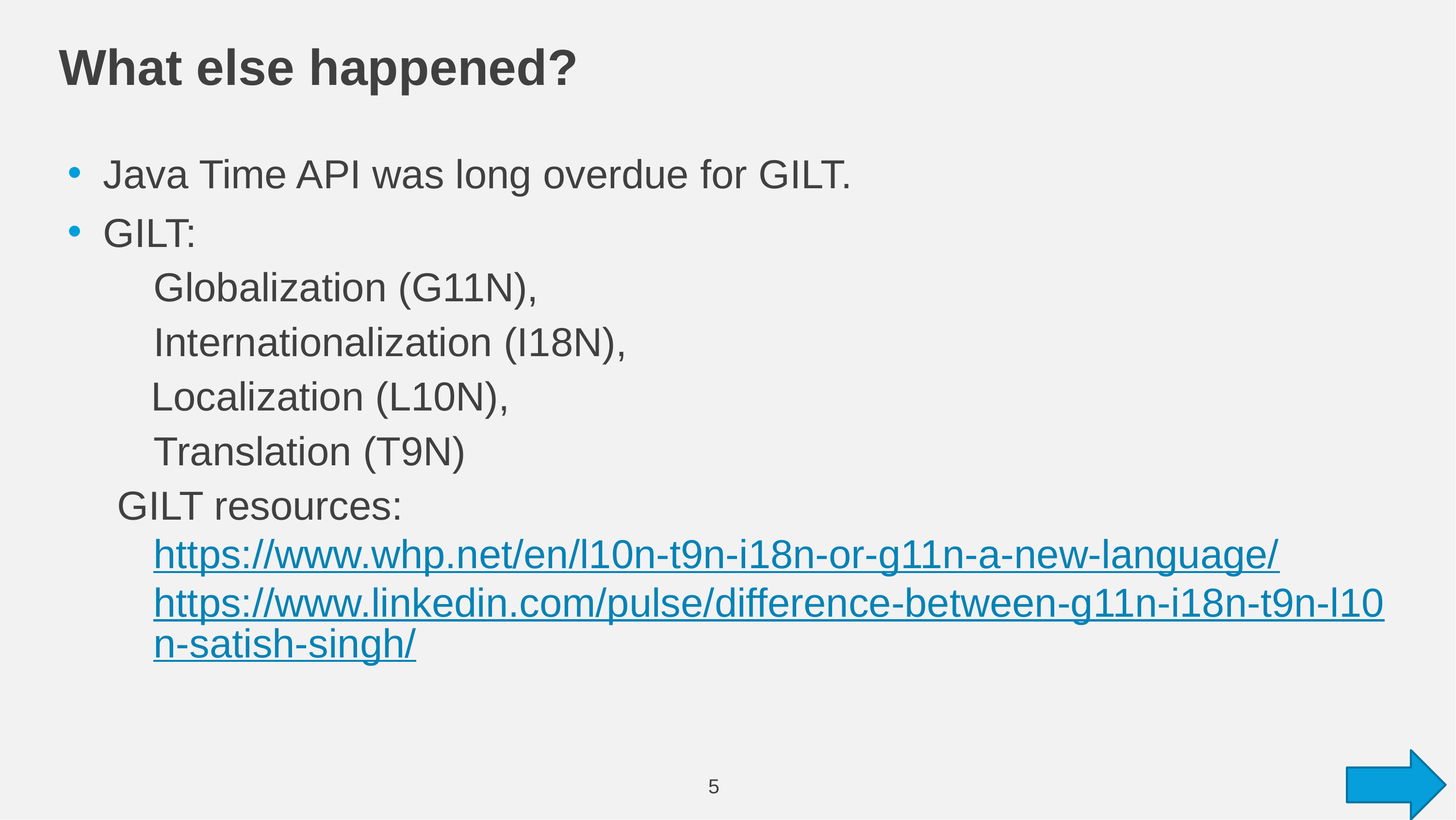

# What else happened?
Java Time API was long overdue for GILT.
GILT:
	Globalization (G11N),
	Internationalization (I18N),
   Localization (L10N),
	Translation (T9N)
GILT resources:
https://www.whp.net/en/l10n-t9n-i18n-or-g11n-a-new-language/
https://www.linkedin.com/pulse/difference-between-g11n-i18n-t9n-l10n-satish-singh/

5